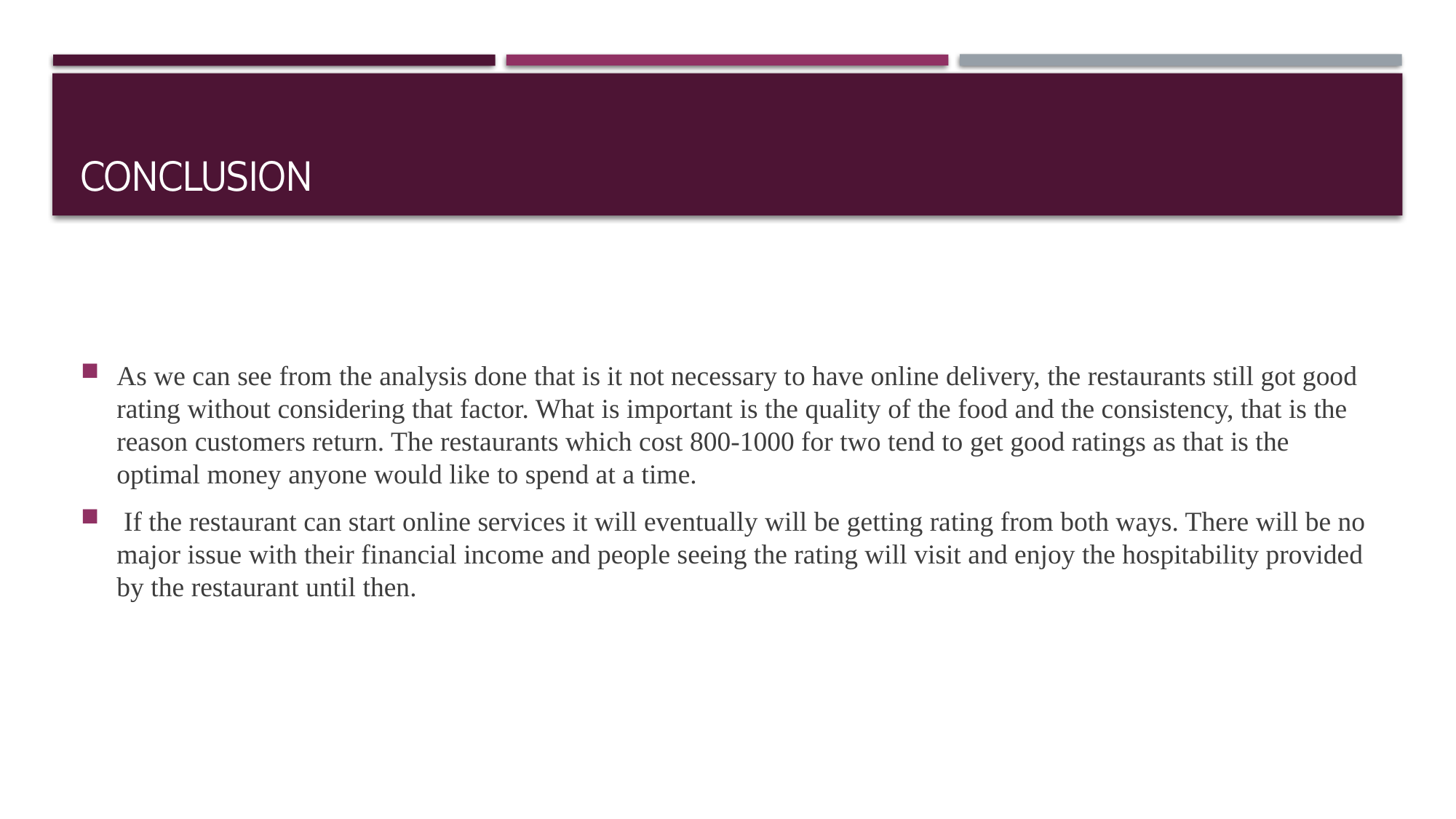

# Conclusion
As we can see from the analysis done that is it not necessary to have online delivery, the restaurants still got good rating without considering that factor. What is important is the quality of the food and the consistency, that is the reason customers return. The restaurants which cost 800-1000 for two tend to get good ratings as that is the optimal money anyone would like to spend at a time.
 If the restaurant can start online services it will eventually will be getting rating from both ways. There will be no major issue with their financial income and people seeing the rating will visit and enjoy the hospitability provided by the restaurant until then.